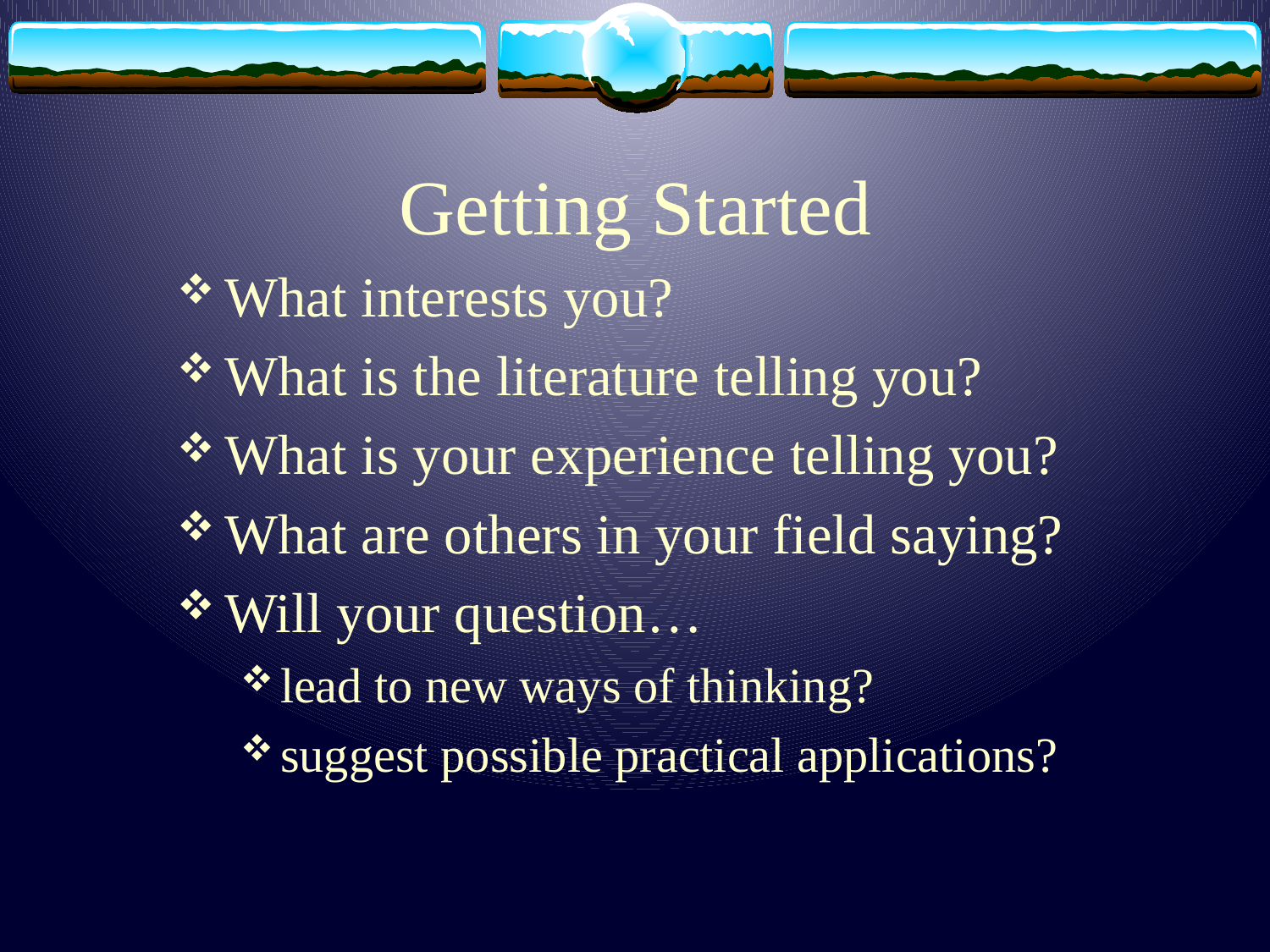

# Getting Started
What interests you?
What is the literature telling you?
What is your experience telling you?
What are others in your field saying?
Will your question…
lead to new ways of thinking?
suggest possible practical applications?